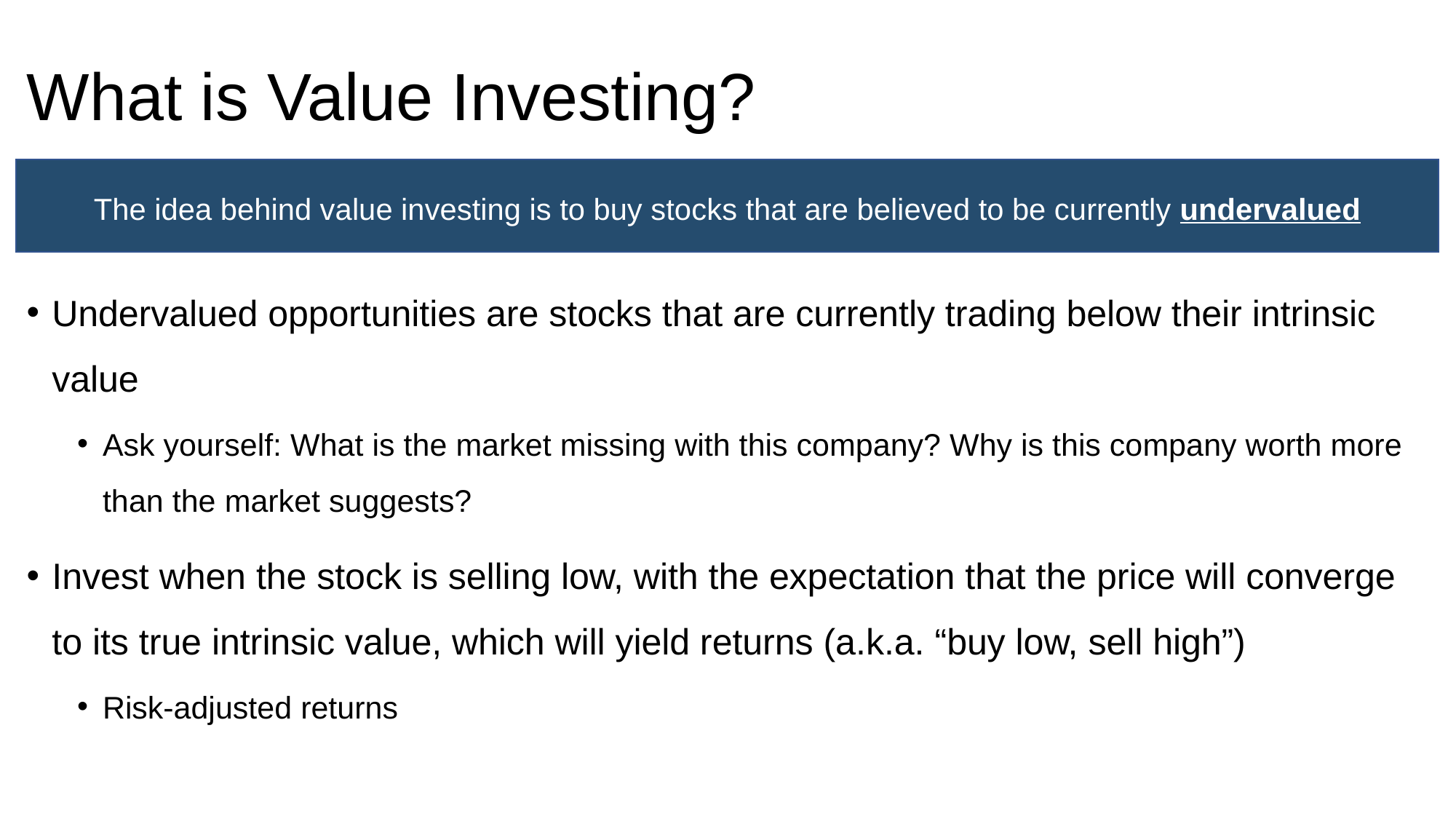

# What is Value Investing?
The idea behind value investing is to buy stocks that are believed to be currently undervalued
Undervalued opportunities are stocks that are currently trading below their intrinsic value
Ask yourself: What is the market missing with this company? Why is this company worth more than the market suggests?
Invest when the stock is selling low, with the expectation that the price will converge to its true intrinsic value, which will yield returns (a.k.a. “buy low, sell high”)
Risk-adjusted returns